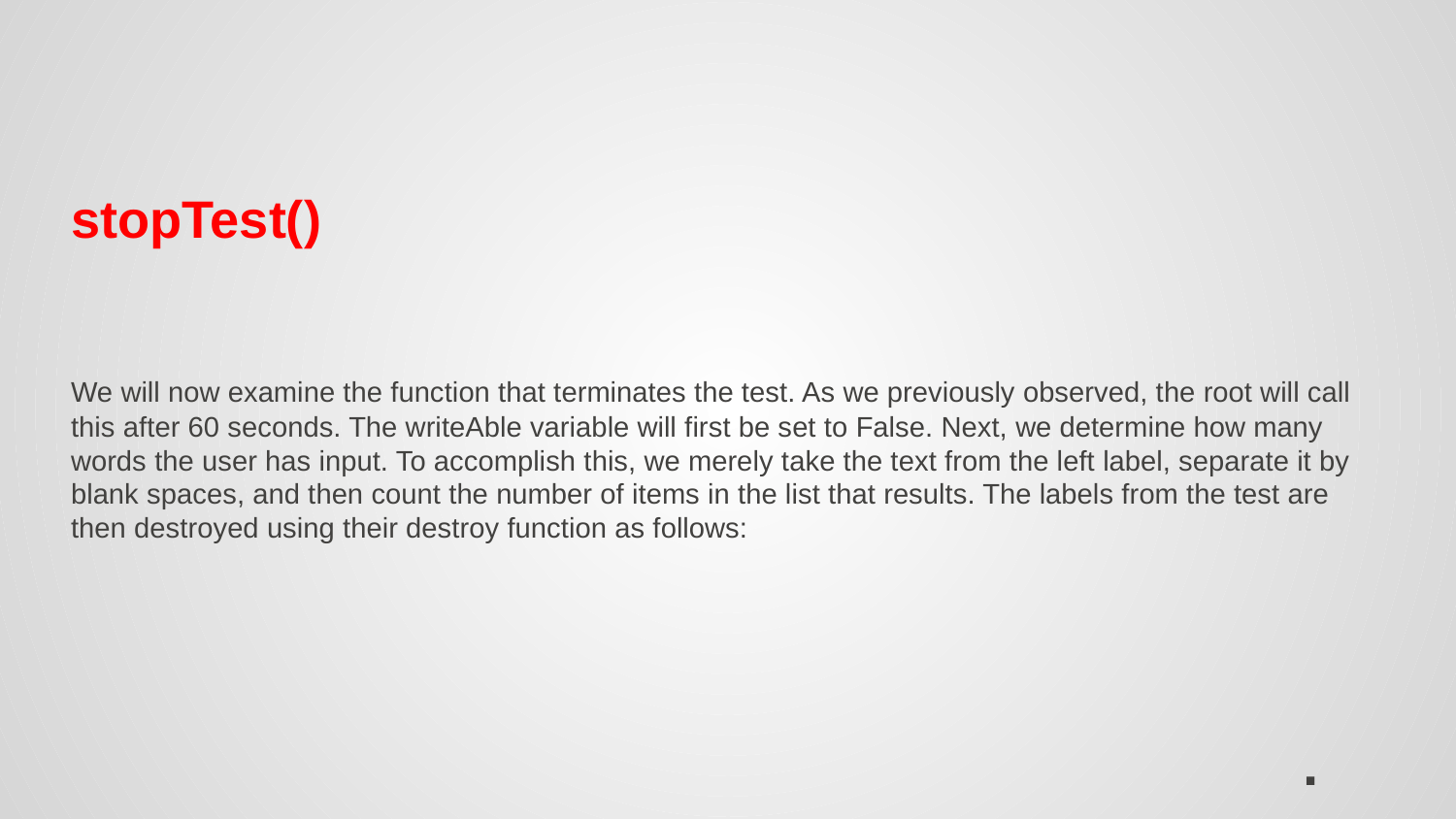

stopTest()

We will now examine the function that terminates the test. As we previously observed, the root will call this after 60 seconds. The writeAble variable will first be set to False. Next, we determine how many words the user has input. To accomplish this, we merely take the text from the left label, separate it by blank spaces, and then count the number of items in the list that results. The labels from the test are then destroyed using their destroy function as follows:

# .